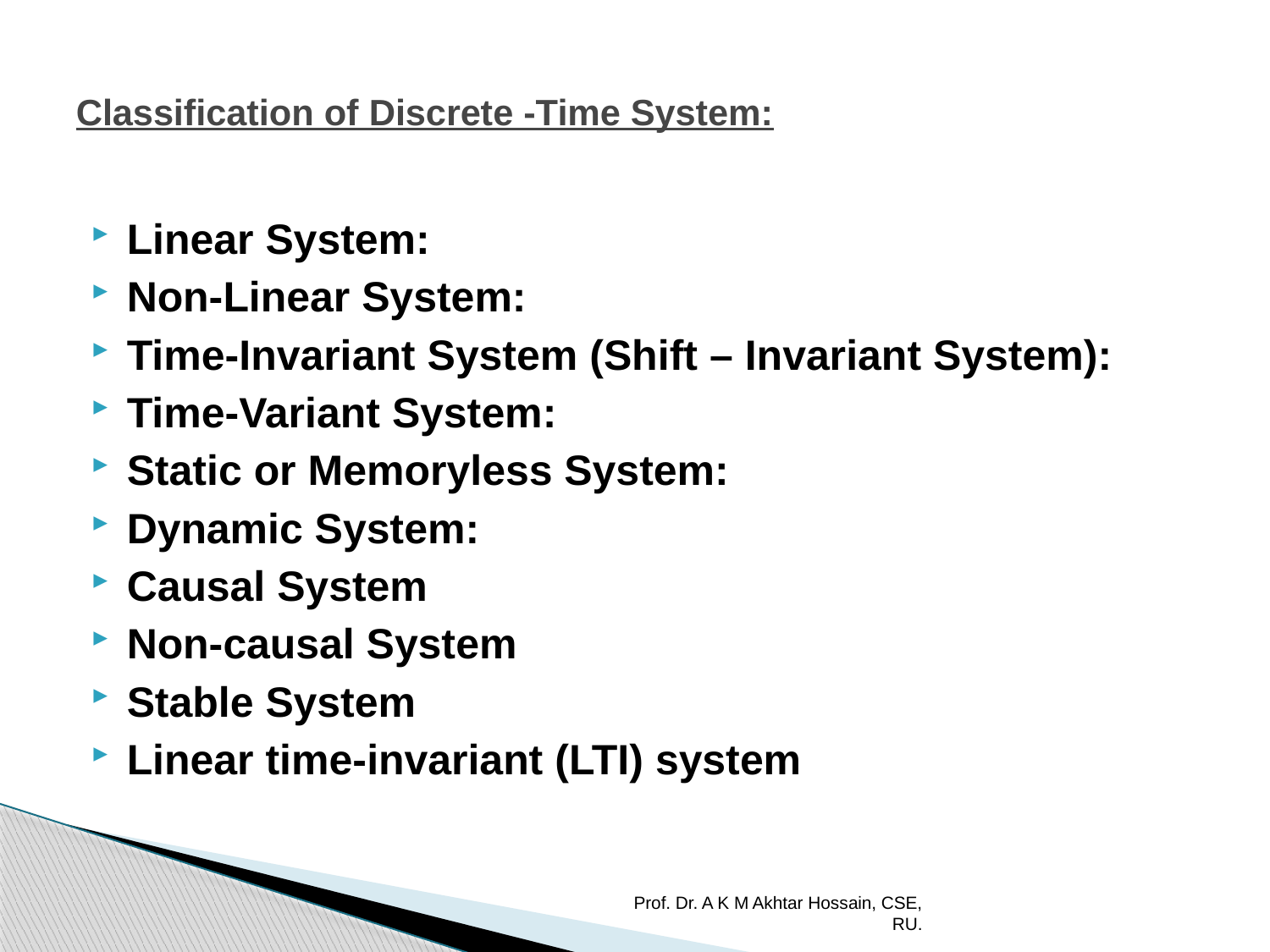

# Classification of Discrete -Time System:
Linear System:
Non-Linear System:
Time-Invariant System (Shift – Invariant System):
Time-Variant System:
Static or Memoryless System:
Dynamic System:
Causal System
Non-causal System
Stable System
Linear time-invariant (LTI) system

Prof. Dr. A K M Akhtar Hossain, CSE, RU.